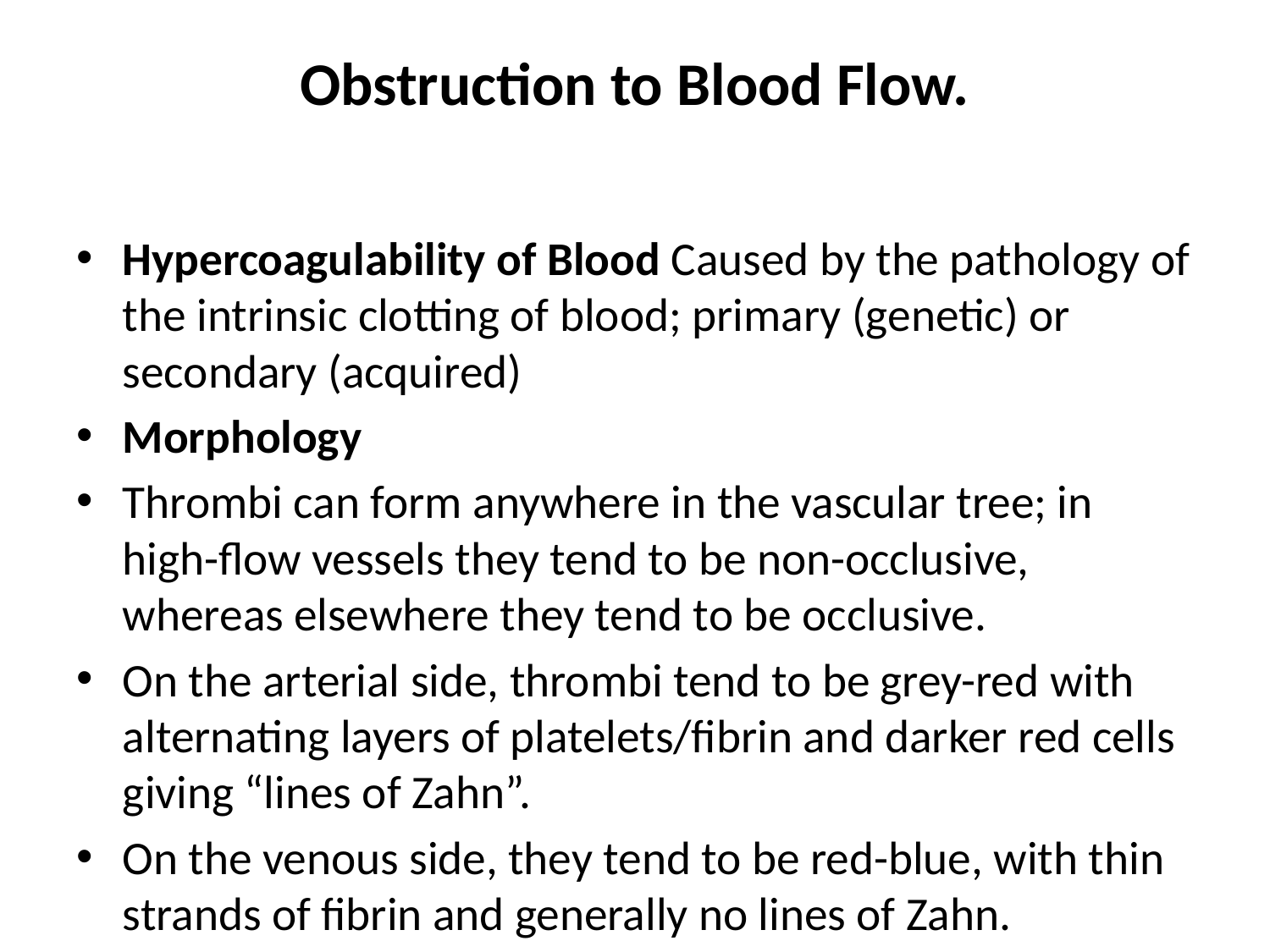

# Obstruction to Blood Flow.
Hypercoagulability of Blood Caused by the pathology of the intrinsic clotting of blood; primary (genetic) or secondary (acquired)
Morphology
Thrombi can form anywhere in the vascular tree; in high-flow vessels they tend to be non-occlusive, whereas elsewhere they tend to be occlusive.
On the arterial side, thrombi tend to be grey-red with alternating layers of platelets/fibrin and darker red cells giving “lines of Zahn”.
On the venous side, they tend to be red-blue, with thin strands of fibrin and generally no lines of Zahn.